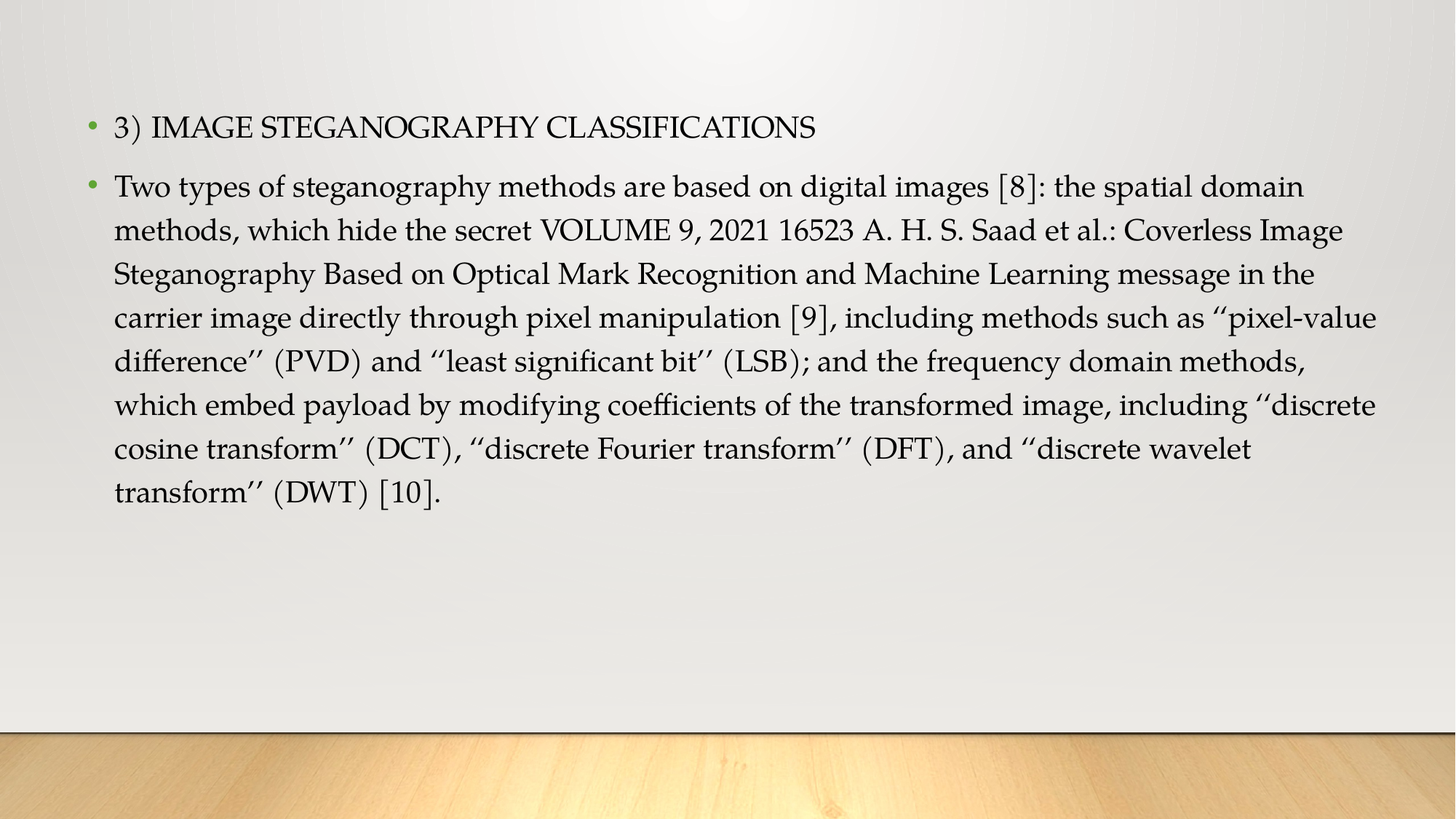

3) IMAGE STEGANOGRAPHY CLASSIFICATIONS
Two types of steganography methods are based on digital images [8]: the spatial domain methods, which hide the secret VOLUME 9, 2021 16523 A. H. S. Saad et al.: Coverless Image Steganography Based on Optical Mark Recognition and Machine Learning message in the carrier image directly through pixel manipulation [9], including methods such as ‘‘pixel-value difference’’ (PVD) and ‘‘least significant bit’’ (LSB); and the frequency domain methods, which embed payload by modifying coefficients of the transformed image, including ‘‘discrete cosine transform’’ (DCT), ‘‘discrete Fourier transform’’ (DFT), and ‘‘discrete wavelet transform’’ (DWT) [10].